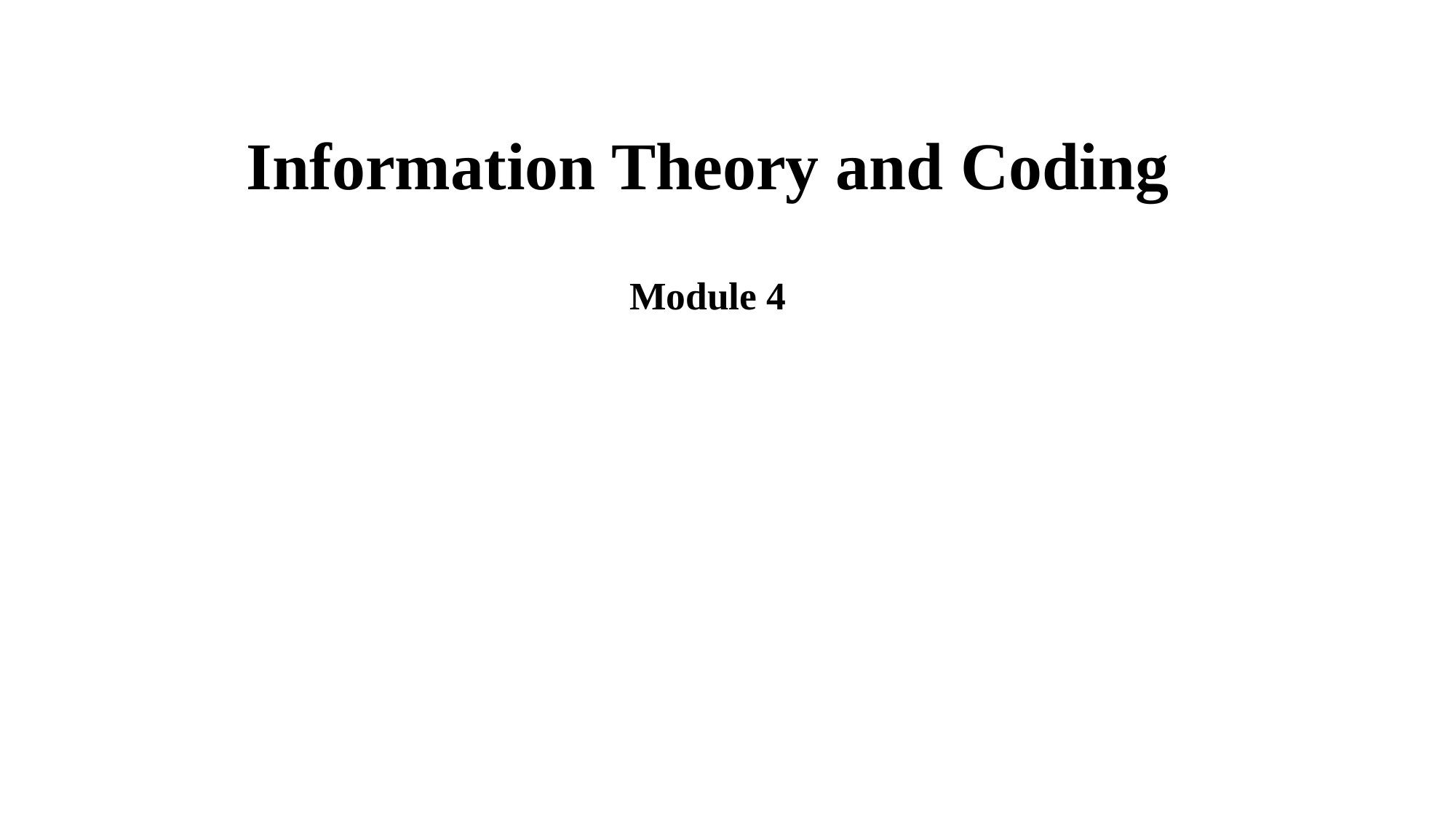

# Information Theory and Coding Module 4